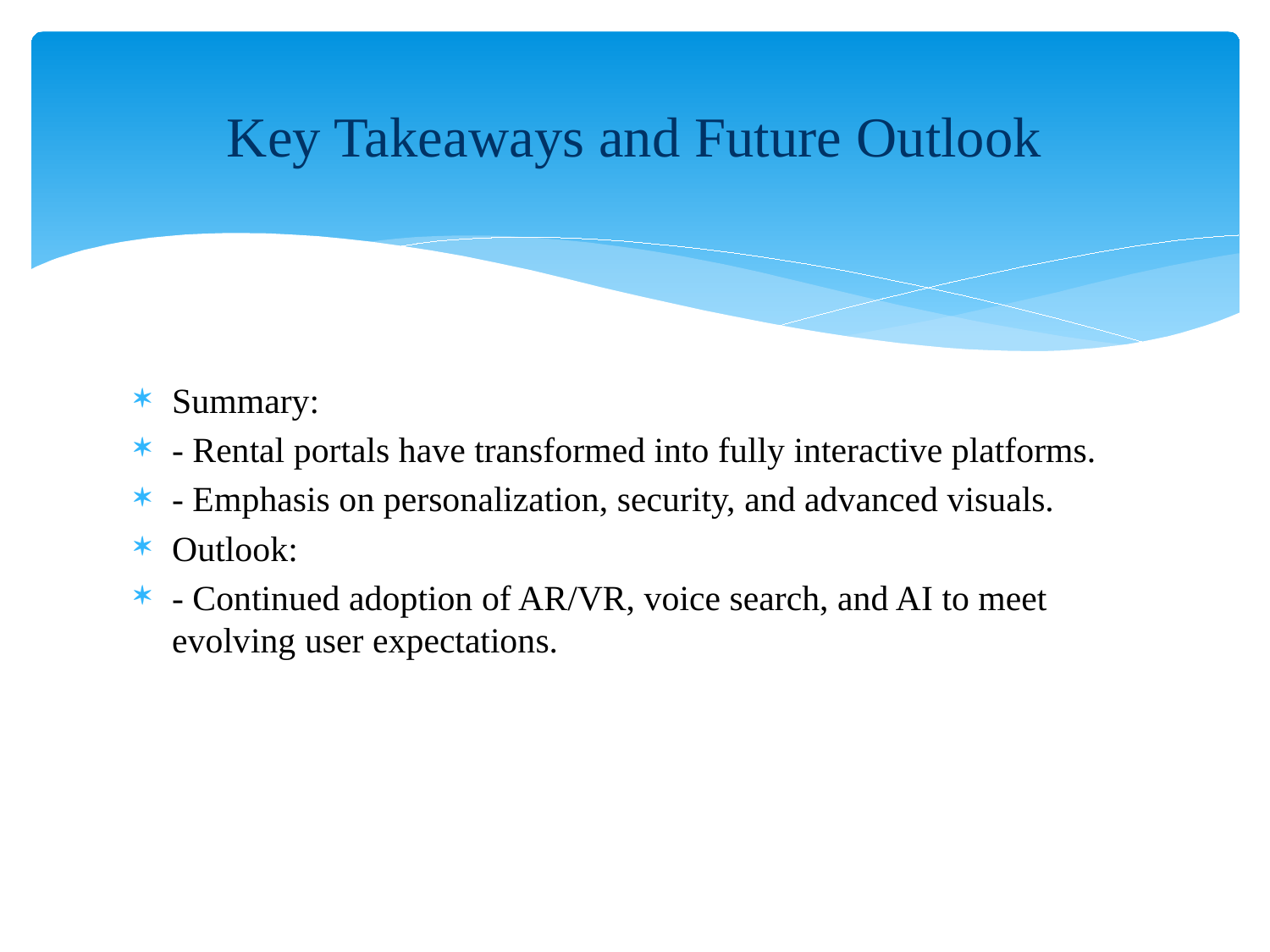

# Key Takeaways and Future Outlook
Summary:
- Rental portals have transformed into fully interactive platforms.
- Emphasis on personalization, security, and advanced visuals.
Outlook:
- Continued adoption of AR/VR, voice search, and AI to meet evolving user expectations.